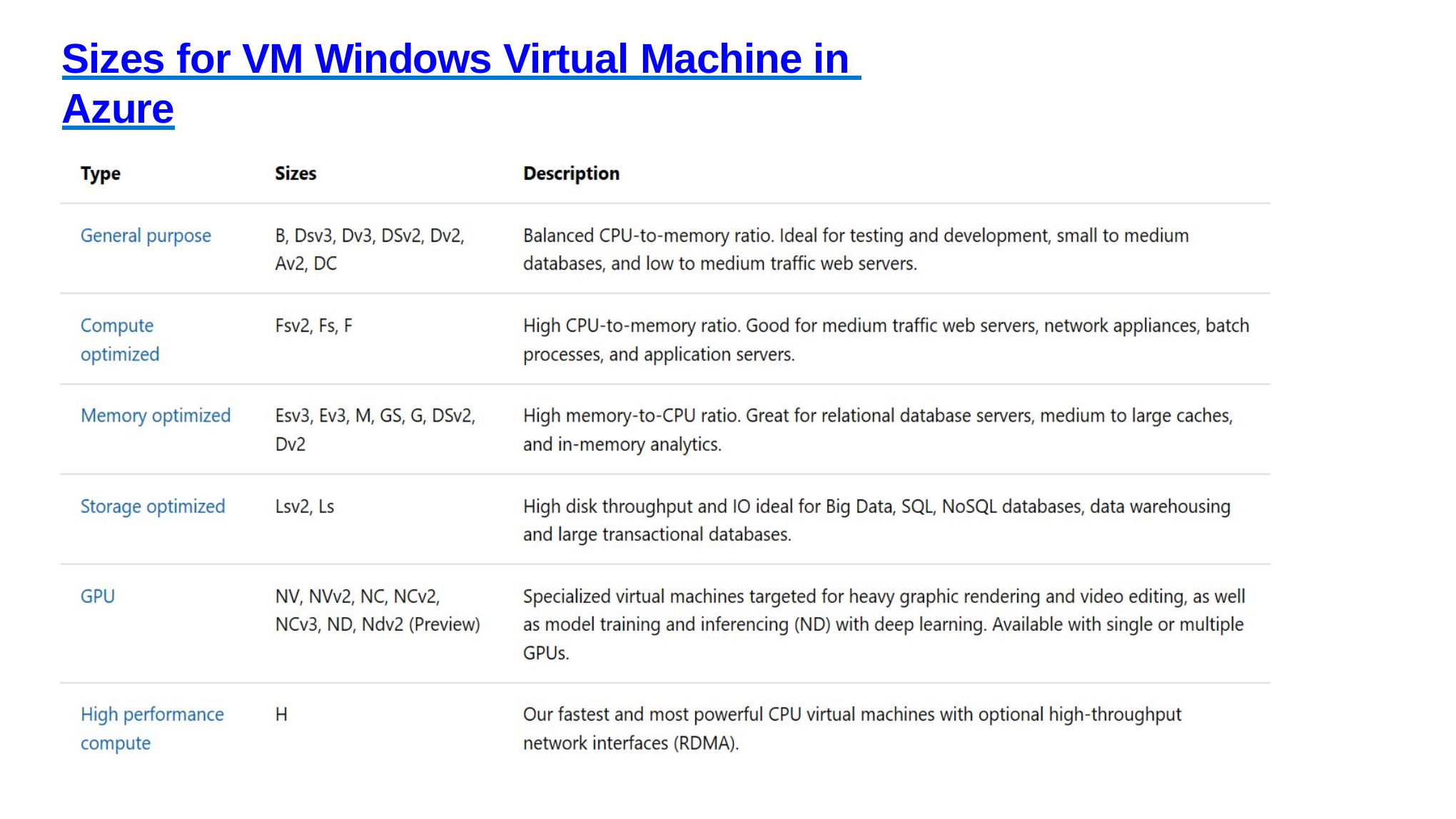

# Sizes for VM Windows Virtual Machine in Azure